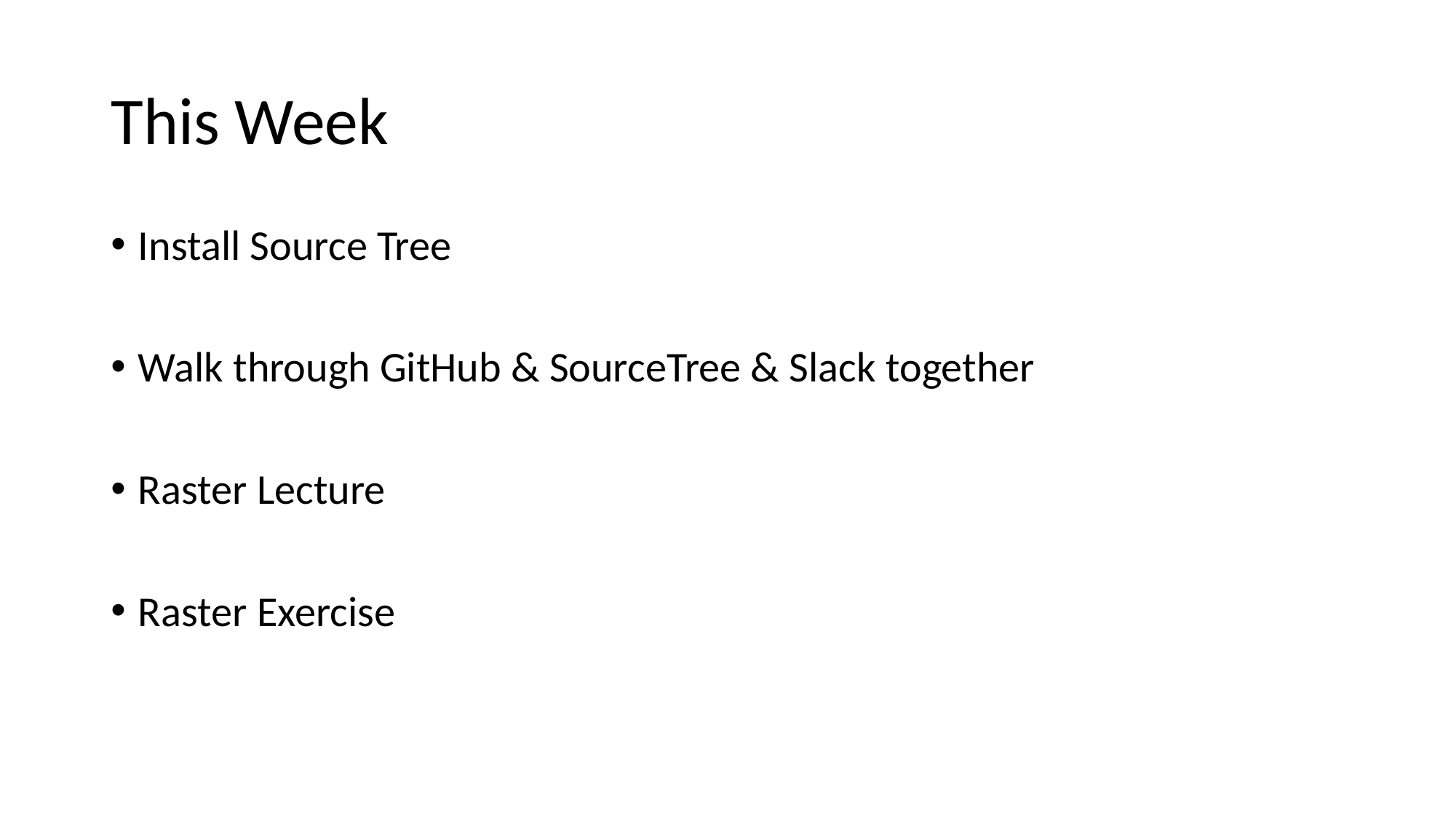

# This Week
Install Source Tree

Walk through GitHub & SourceTree & Slack together

Raster Lecture

Raster Exercise